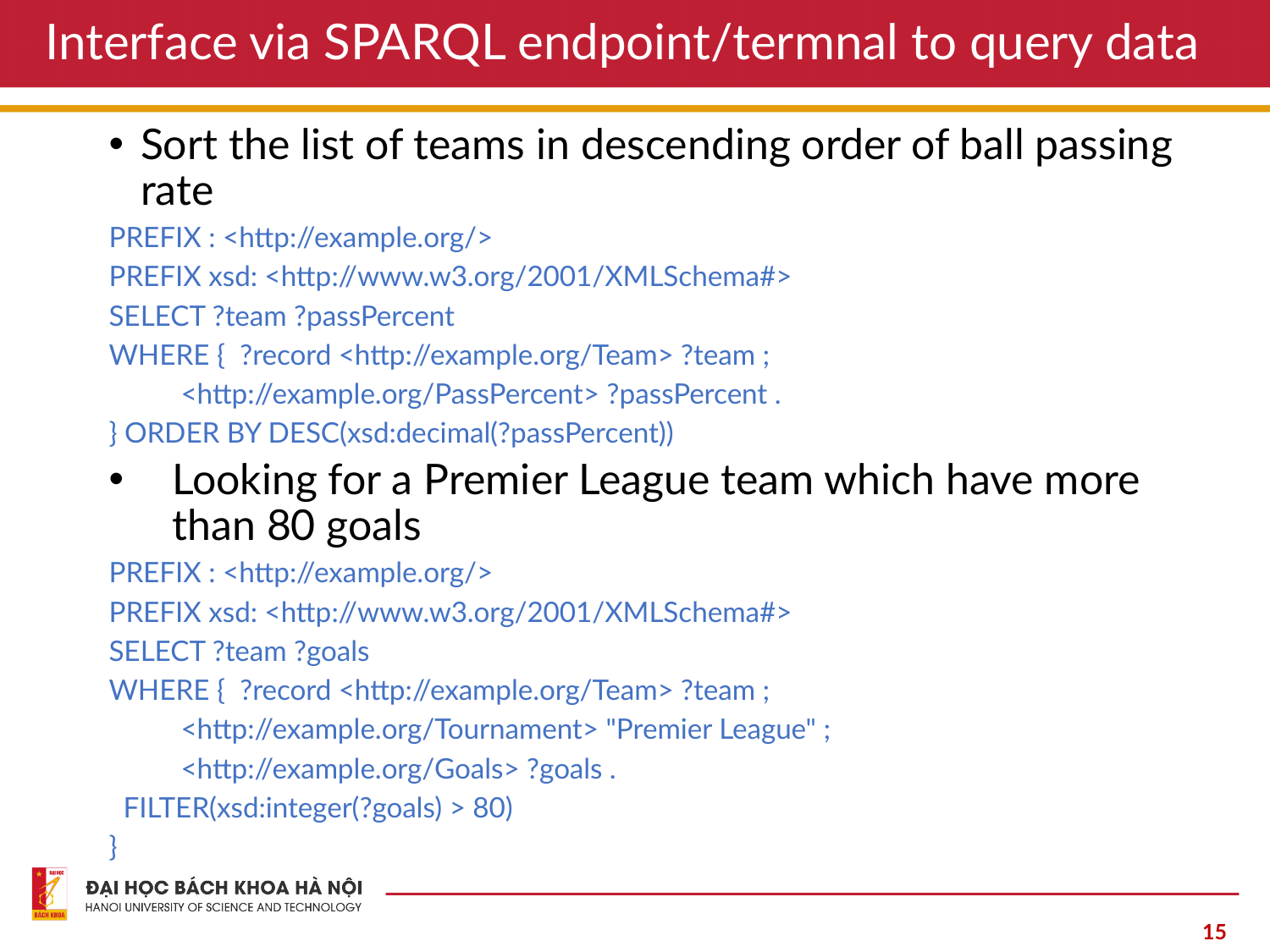

# Interface via SPARQL endpoint/termnal to query data
Sort the list of teams in descending order of ball passing rate
PREFIX : <http://example.org/>
PREFIX xsd: <http://www.w3.org/2001/XMLSchema#>
SELECT ?team ?passPercent
WHERE {  ?record <http://example.org/Team> ?team ;
          <http://example.org/PassPercent> ?passPercent .
} ORDER BY DESC(xsd:decimal(?passPercent))
Looking for a Premier League team which have more than 80 goals
PREFIX : <http://example.org/>
PREFIX xsd: <http://www.w3.org/2001/XMLSchema#>
SELECT ?team ?goals
WHERE {  ?record <http://example.org/Team> ?team ;
          <http://example.org/Tournament> "Premier League" ;
          <http://example.org/Goals> ?goals .
  FILTER(xsd:integer(?goals) > 80)
}

15